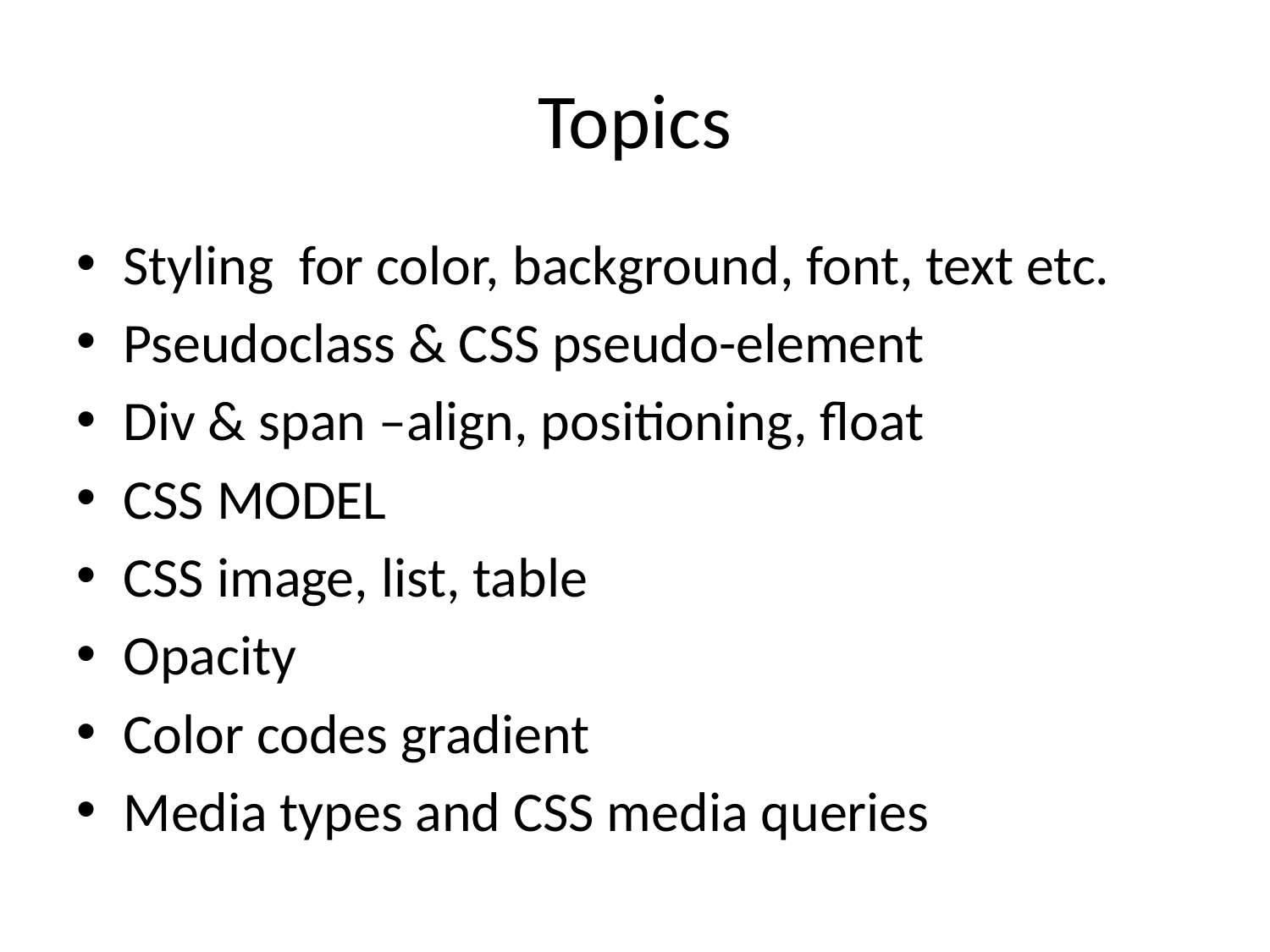

# Topics
Styling  for color, background, font, text etc.
Pseudoclass & CSS pseudo-element
Div & span –align, positioning, float
CSS MODEL
CSS image, list, table
Opacity
Color codes gradient
Media types and CSS media queries